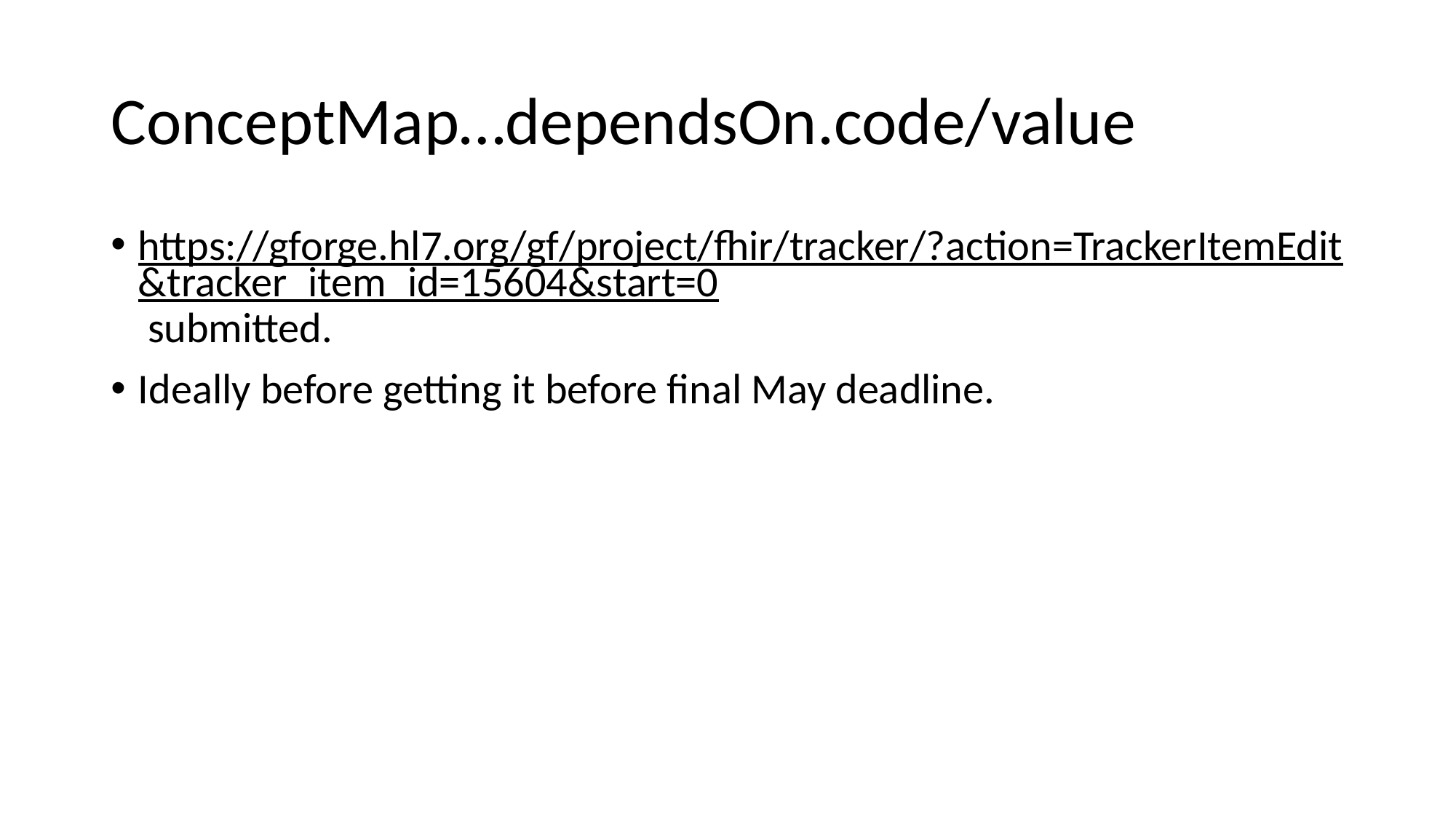

# ConceptMap…dependsOn.code/value
https://gforge.hl7.org/gf/project/fhir/tracker/?action=TrackerItemEdit&tracker_item_id=15604&start=0 submitted.
Ideally before getting it before final May deadline.